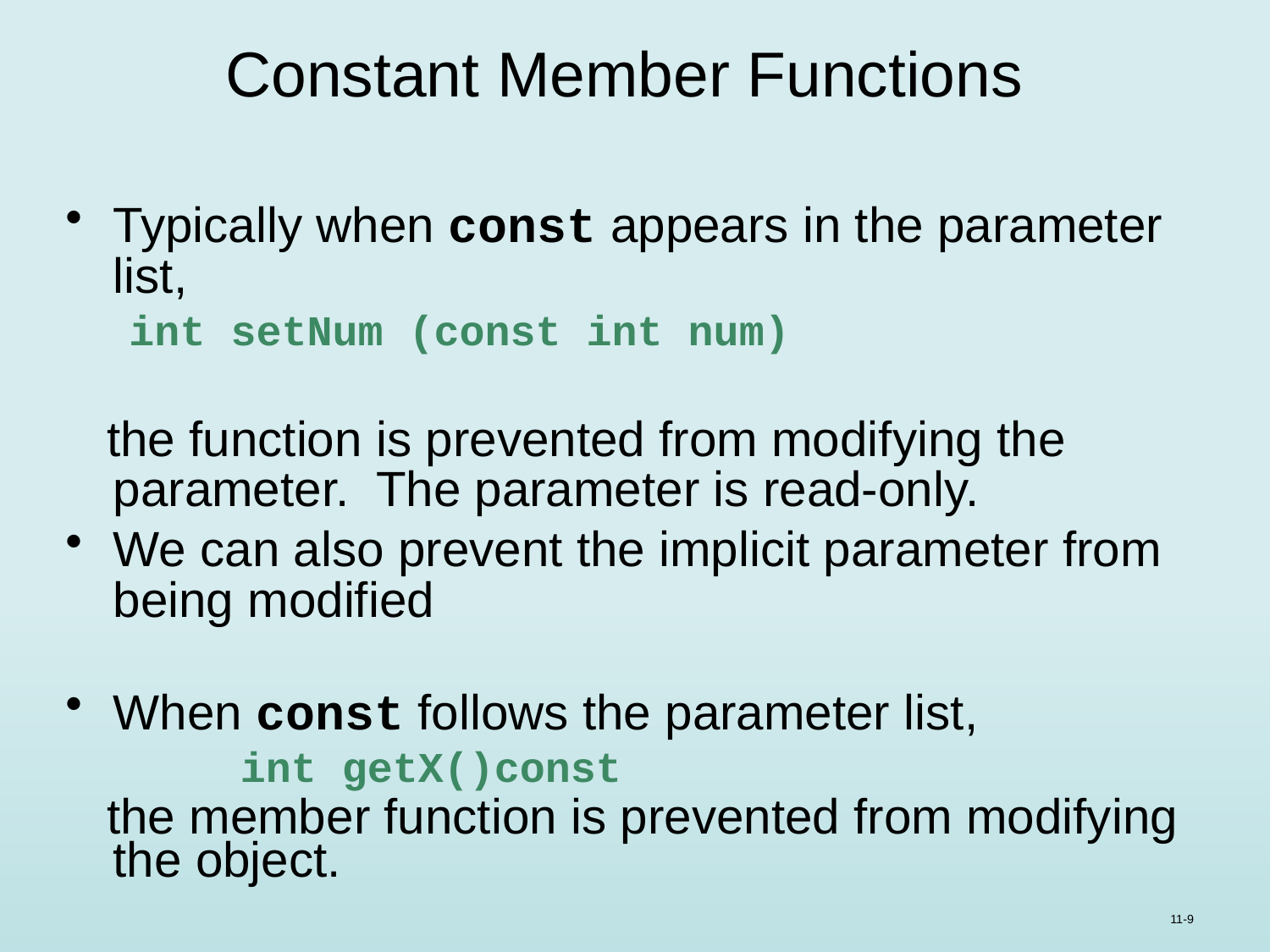

# Constant Member Functions

Typically when const appears in the parameter list,
int setNum (const int num)

   the function is prevented from modifying the parameter.  The parameter is read-only.
We can also prevent the implicit parameter from being modified

When const follows the parameter list,
		int getX()const
   the member function is prevented from modifying the object.
11-9